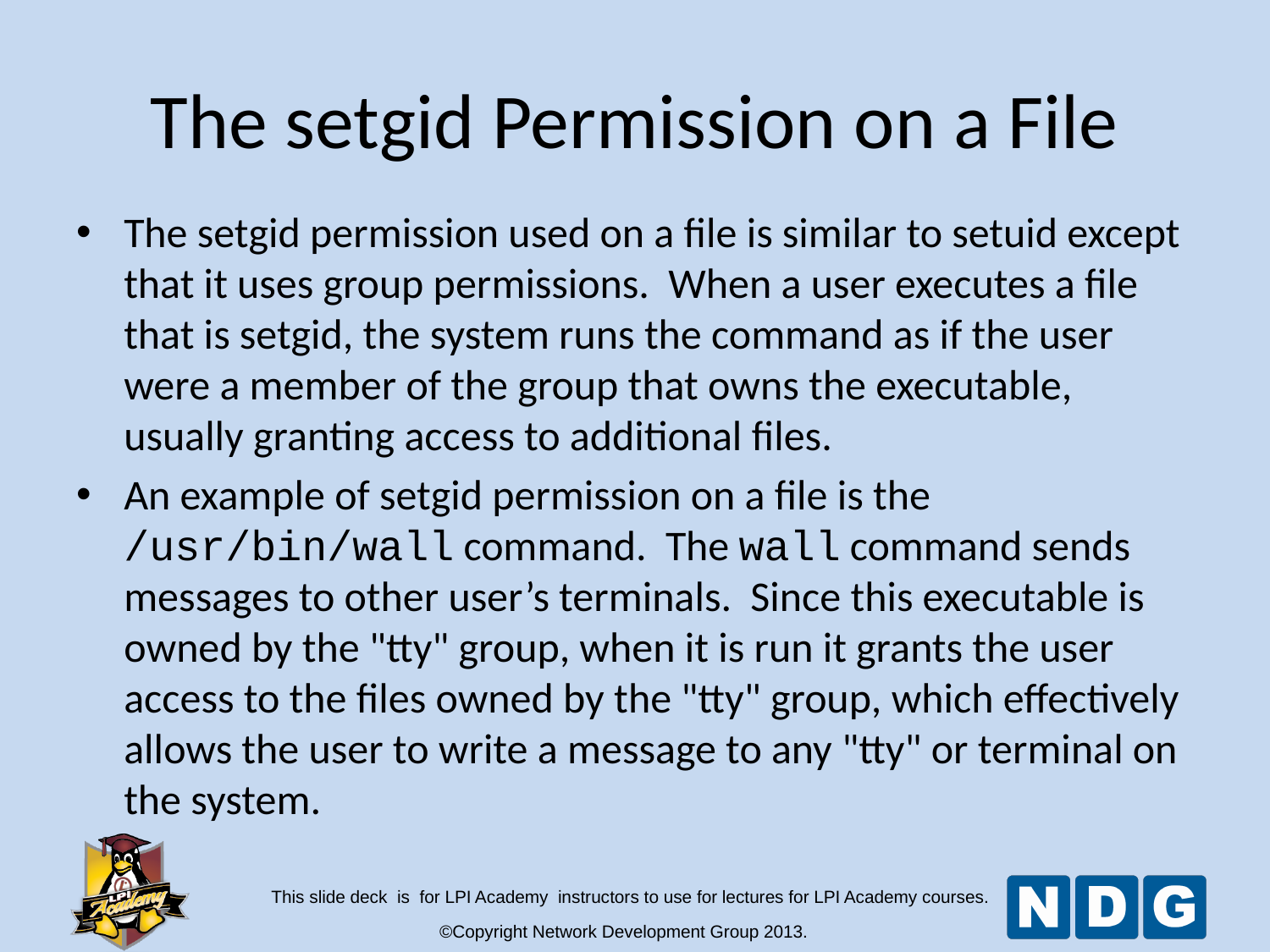

The setgid Permission on a File
The setgid permission used on a file is similar to setuid except that it uses group permissions.  When a user executes a file that is setgid, the system runs the command as if the user were a member of the group that owns the executable, usually granting access to additional files.
An example of setgid permission on a file is the /usr/bin/wall command.  The wall command sends messages to other user’s terminals.  Since this executable is owned by the "tty" group, when it is run it grants the user access to the files owned by the "tty" group, which effectively allows the user to write a message to any "tty" or terminal on the system.